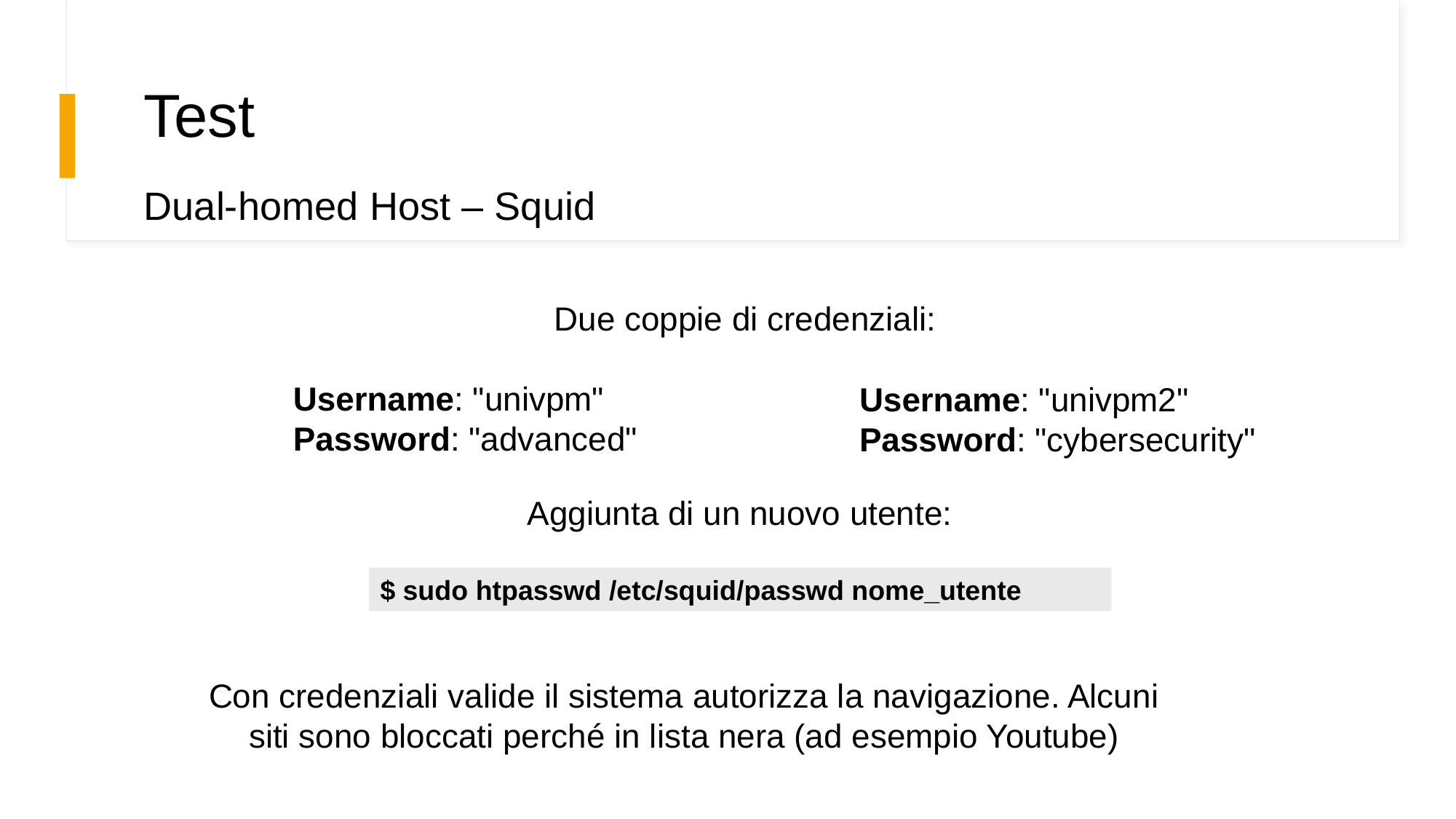

# Test
Dual-homed Host – Squid
Due coppie di credenziali:
Username: "univpm"
Password: "advanced"
Username: "univpm2"
Password: "cybersecurity"
Aggiunta di un nuovo utente:
$ sudo htpasswd /etc/squid/passwd nome_utente
Con credenziali valide il sistema autorizza la navigazione. Alcuni siti sono bloccati perché in lista nera (ad esempio Youtube)